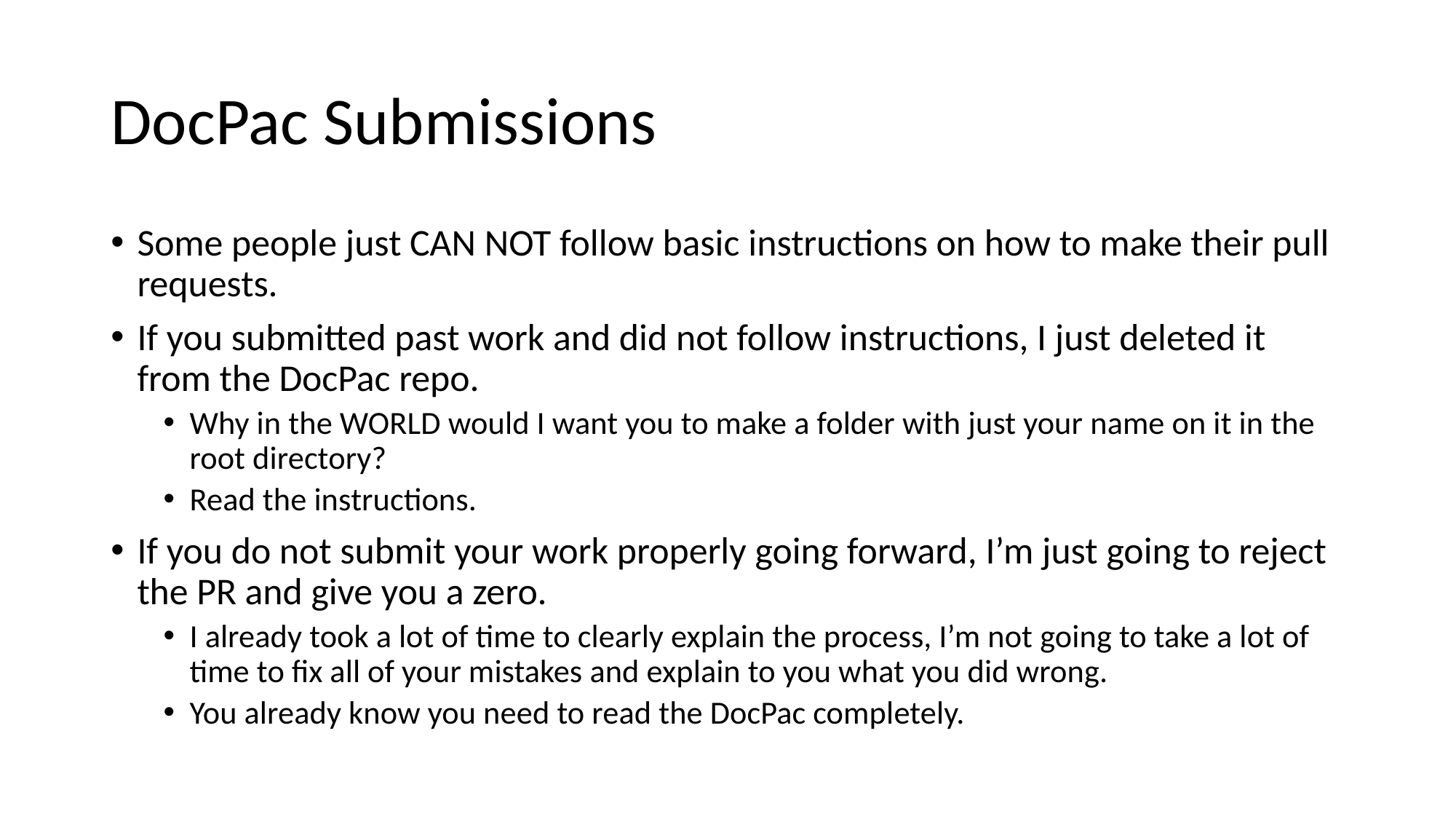

# DocPac Submissions
Some people just CAN NOT follow basic instructions on how to make their pull requests.
If you submitted past work and did not follow instructions, I just deleted it from the DocPac repo.
Why in the WORLD would I want you to make a folder with just your name on it in the root directory?
Read the instructions.
If you do not submit your work properly going forward, I’m just going to reject the PR and give you a zero.
I already took a lot of time to clearly explain the process, I’m not going to take a lot of time to fix all of your mistakes and explain to you what you did wrong.
You already know you need to read the DocPac completely.